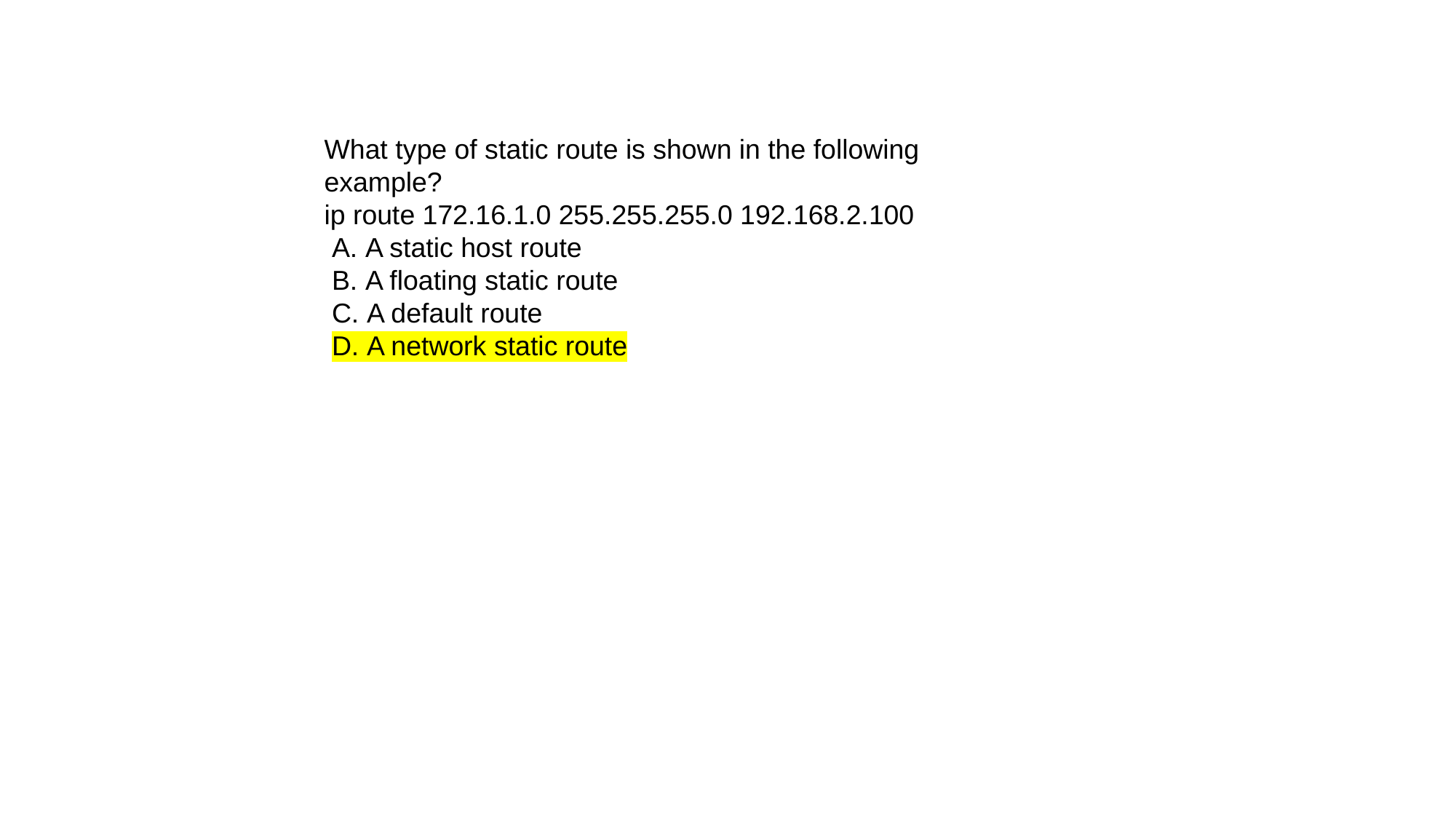

What type of static route is shown in the following example?
ip route 172.16.1.0 255.255.255.0 192.168.2.100
 A. A static host route
 B. A floating static route
 C. A default route
 D. A network static route